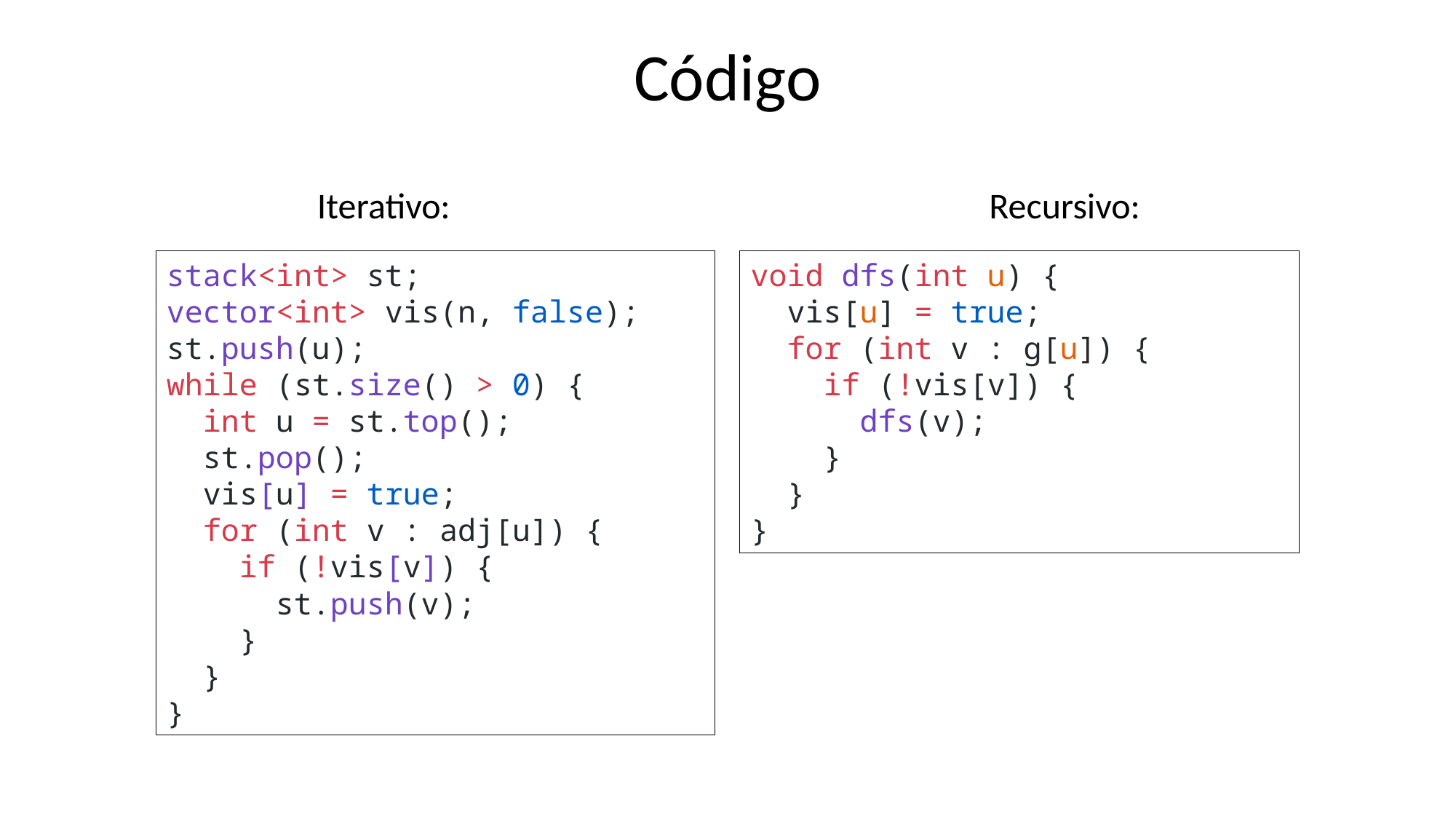

Código
Iterativo:
Recursivo:
stack<int> st;
vector<int> vis(n, false);
st.push(u);
while (st.size() > 0) {
  int u = st.top();
  st.pop();
  vis[u] = true;
  for (int v : adj[u]) {
    if (!vis[v]) {
      st.push(v);
    }
  }
}
void dfs(int u) {
  vis[u] = true;
  for (int v : g[u]) {
    if (!vis[v]) {
      dfs(v);
    }
  }
}